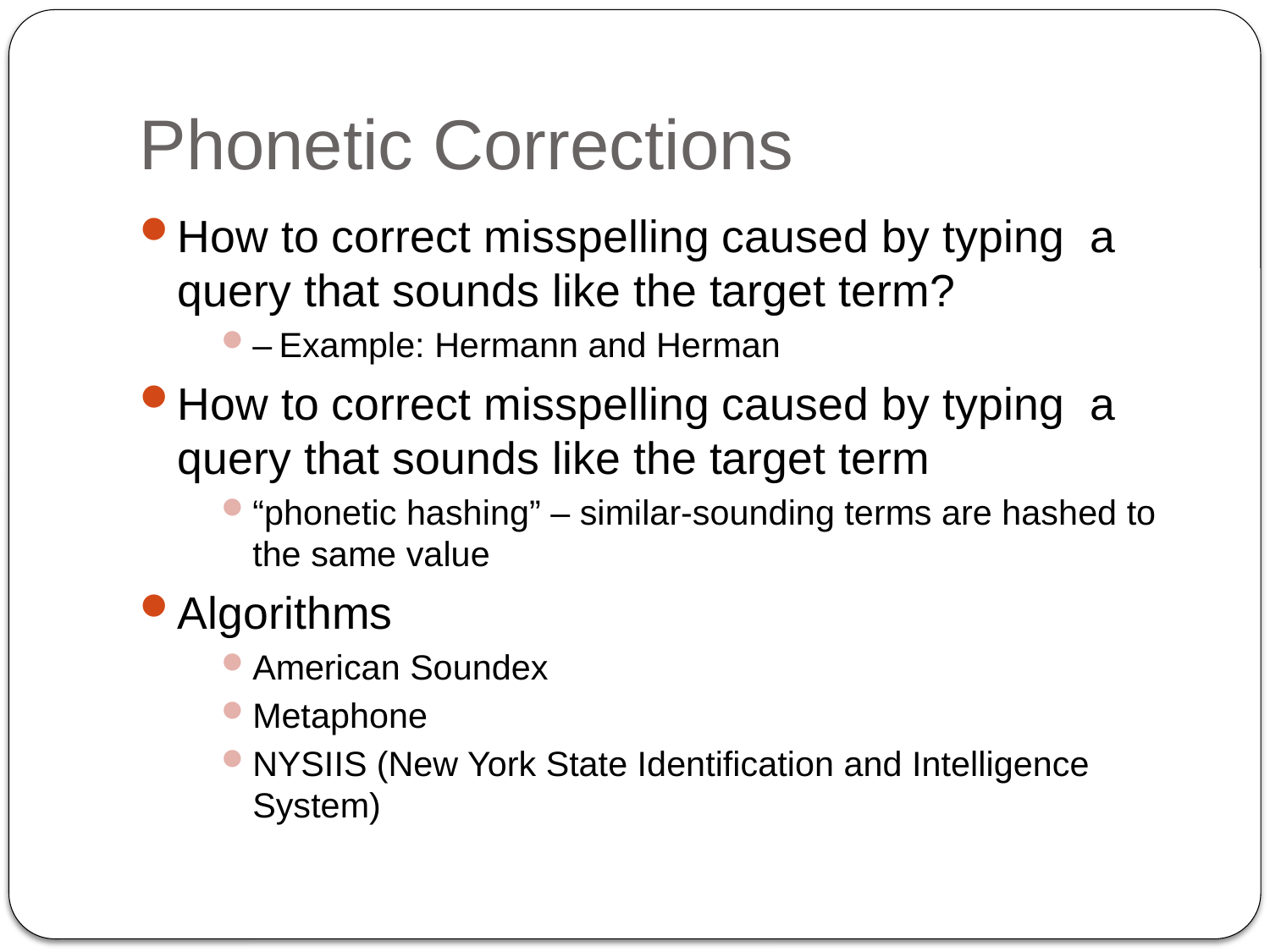

# Phonetic Corrections
How to correct misspelling caused by typing  a query that sounds like the target term?
– Example: Hermann and Herman
How to correct misspelling caused by typing  a query that sounds like the target term
“phonetic hashing” – similar-sounding terms are hashed to the same value
Algorithms
American Soundex
Metaphone
NYSIIS (New York State Identification and Intelligence System)